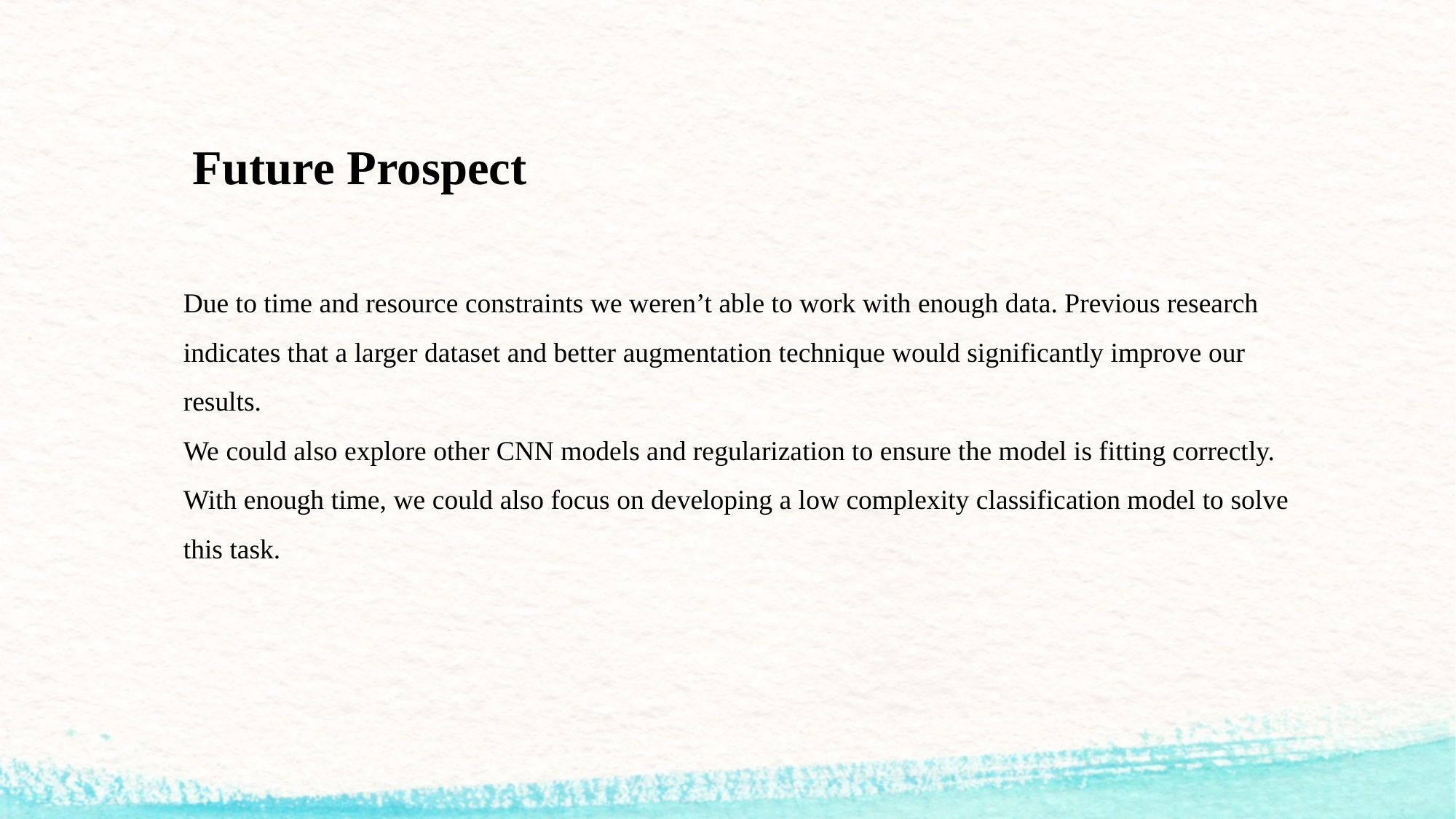

# Future Prospect
Due to time and resource constraints we weren’t able to work with enough data. Previous research indicates that a larger dataset and better augmentation technique would significantly improve our results.
We could also explore other CNN models and regularization to ensure the model is fitting correctly.
With enough time, we could also focus on developing a low complexity classification model to solve this task.